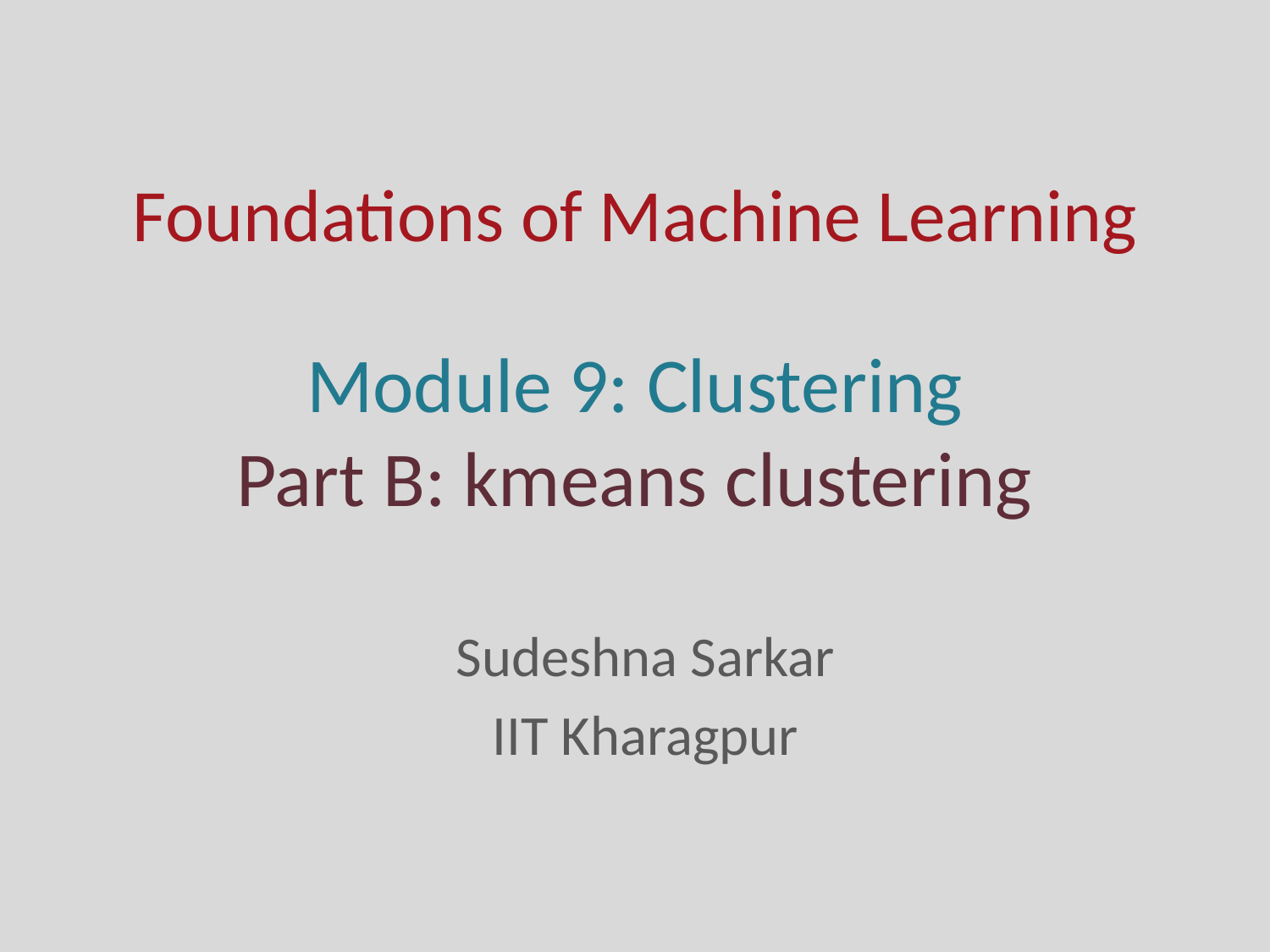

# Foundations of Machine Learning
Module 9: Clustering
Part B: kmeans clustering
Sudeshna Sarkar
IIT Kharagpur